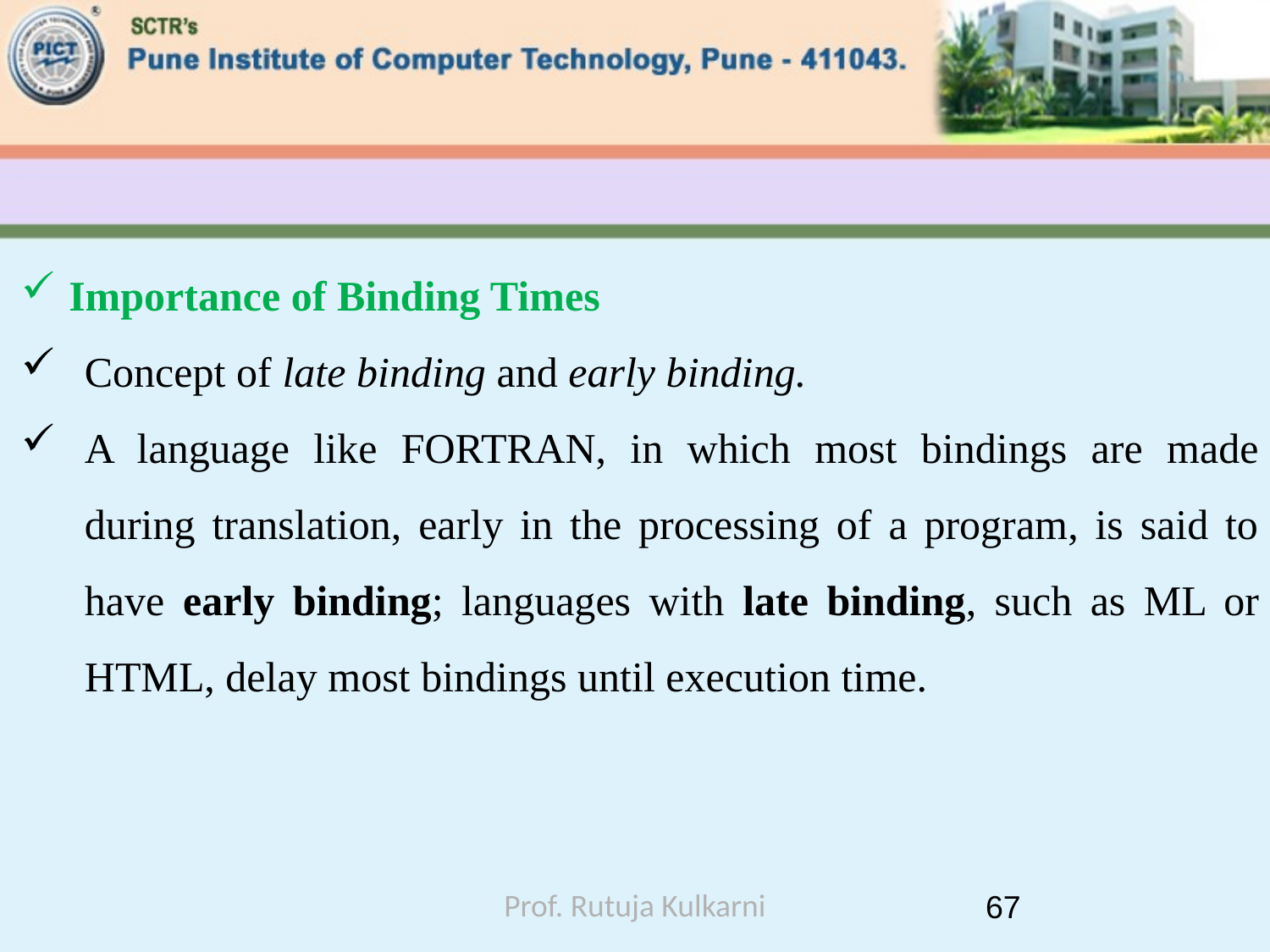

#
Importance of Binding Times
Concept of late binding and early binding.
A language like FORTRAN, in which most bindings are made during translation, early in the processing of a program, is said to have early binding; languages with late binding, such as ML or HTML, delay most bindings until execution time.
Prof. Rutuja Kulkarni
67